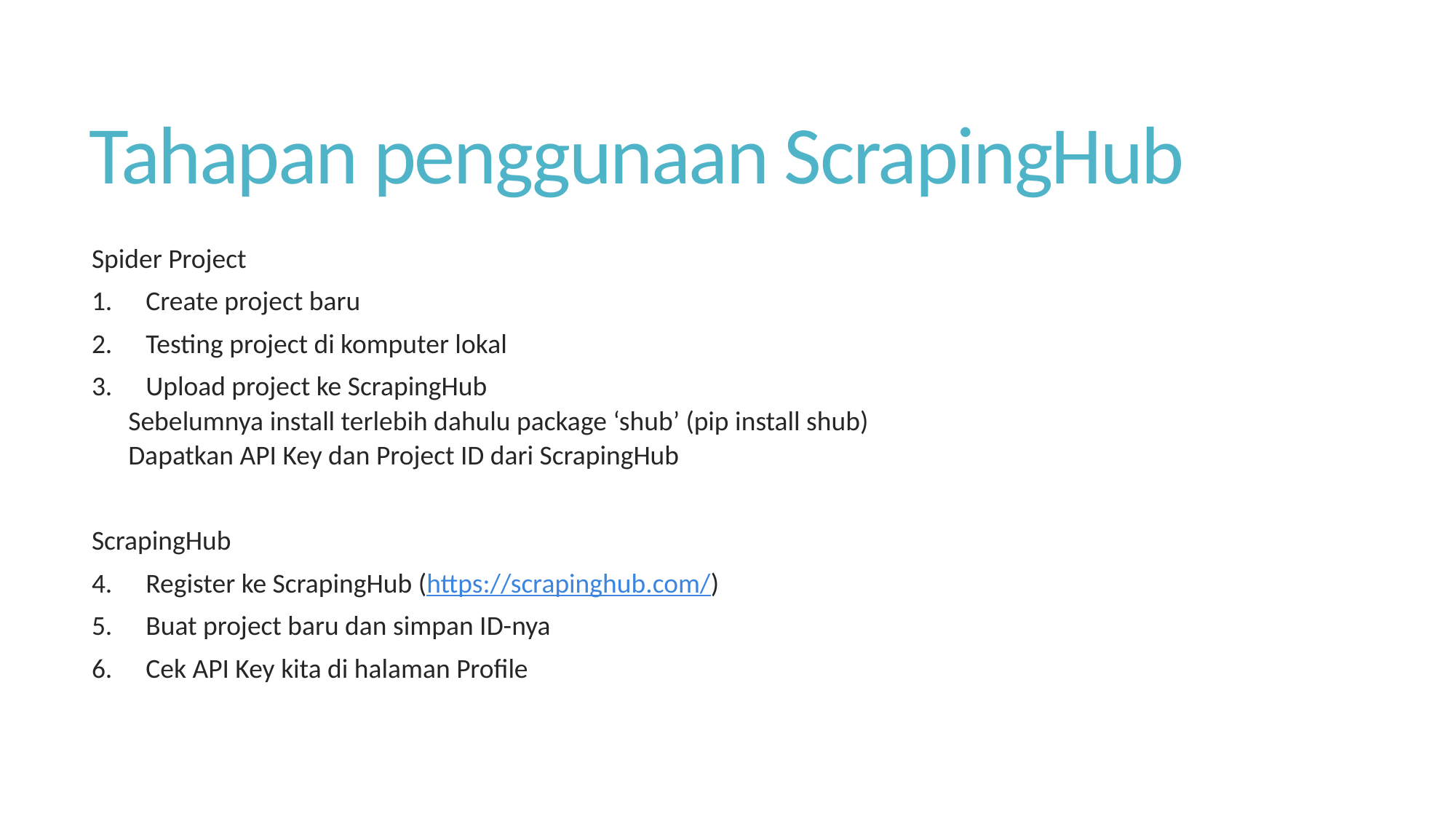

# Tahapan penggunaan ScrapingHub
Spider Project
Create project baru
Testing project di komputer lokal
Upload project ke ScrapingHub
Sebelumnya install terlebih dahulu package ‘shub’ (pip install shub)
Dapatkan API Key dan Project ID dari ScrapingHub

ScrapingHub
Register ke ScrapingHub (https://scrapinghub.com/)
Buat project baru dan simpan ID-nya
Cek API Key kita di halaman Profile